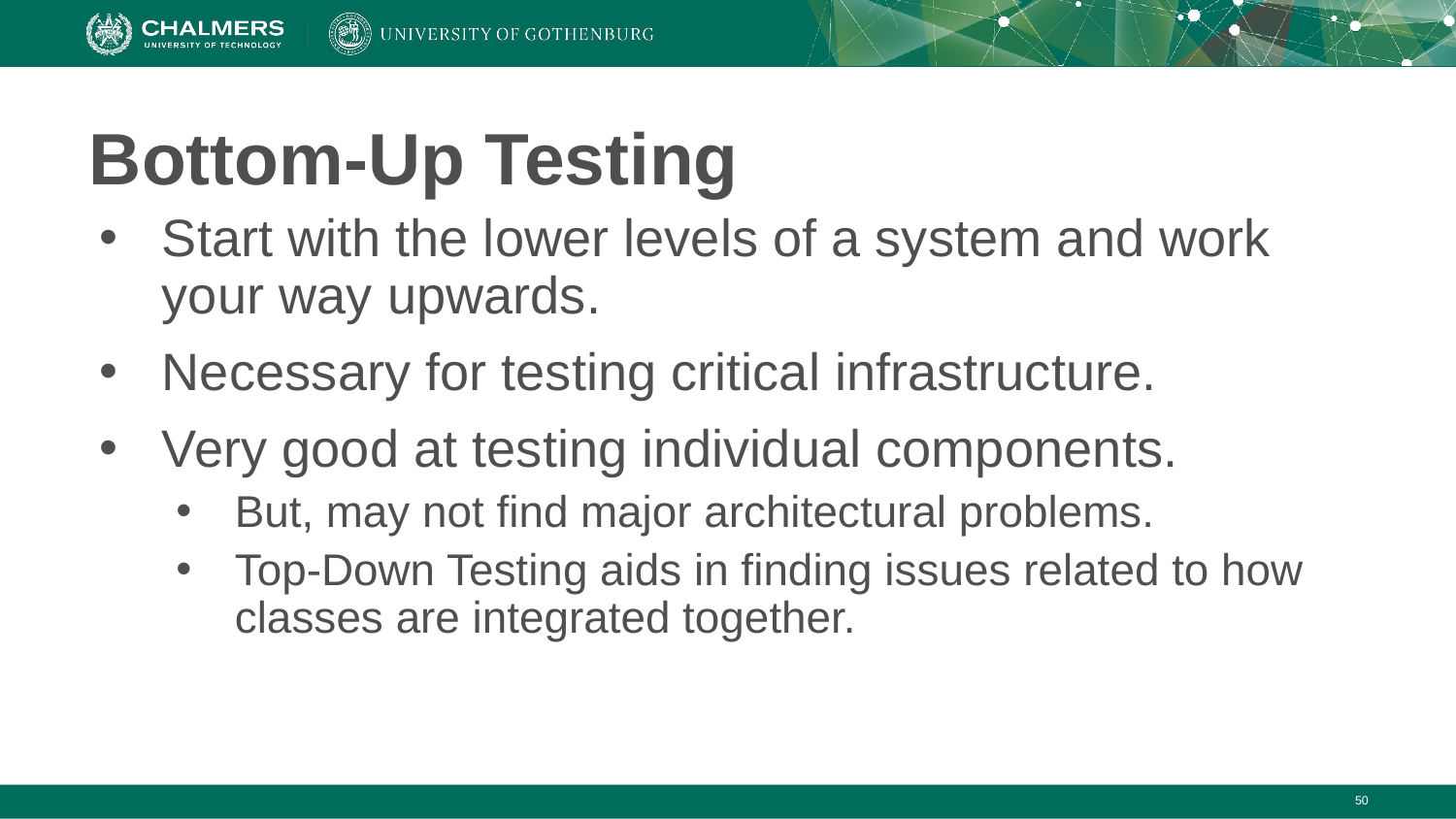

# Bottom-Up Testing
Start with the lower levels of a system and work your way upwards.
Necessary for testing critical infrastructure.
Very good at testing individual components.
But, may not find major architectural problems.
Top-Down Testing aids in finding issues related to how classes are integrated together.

50